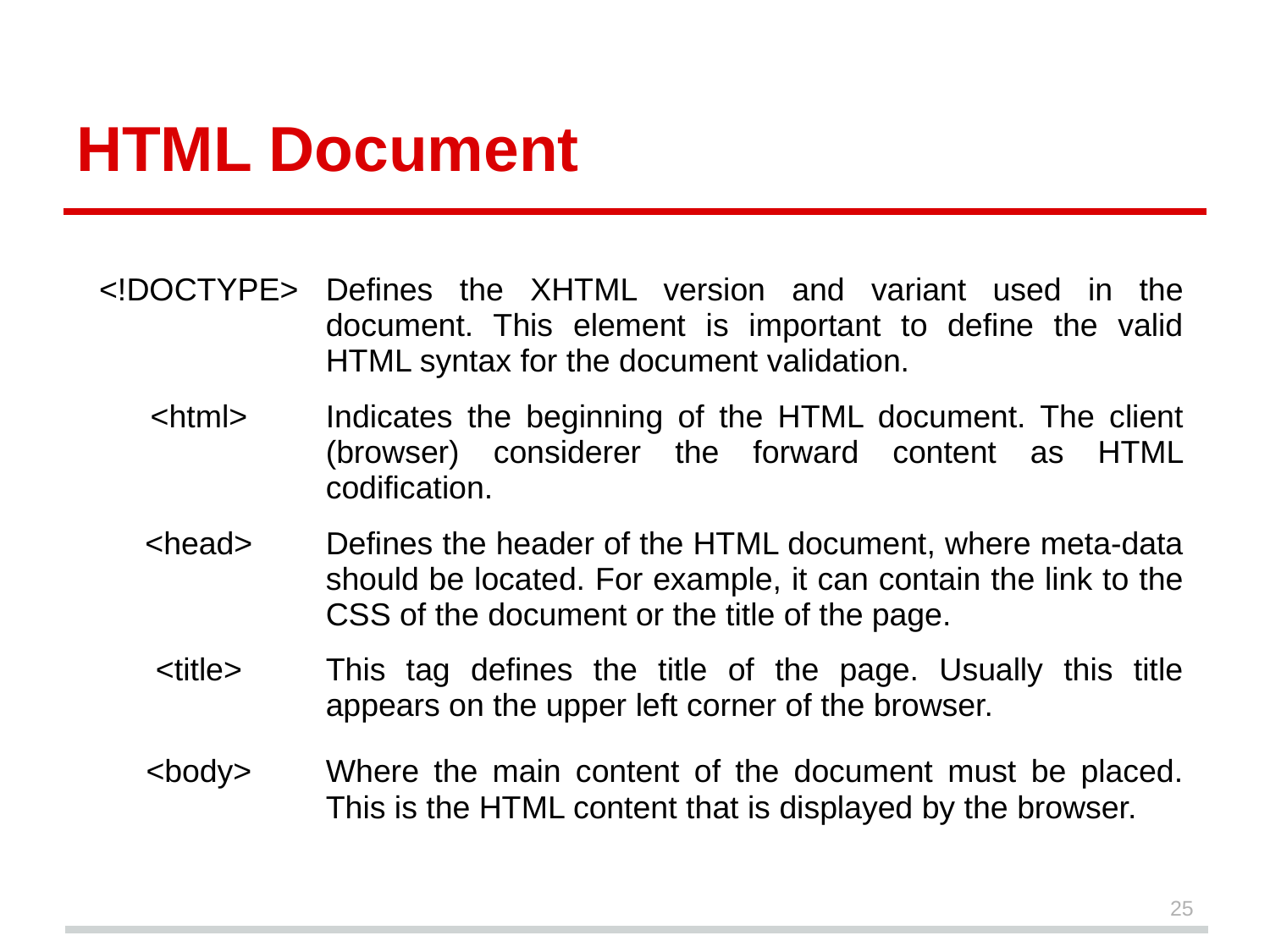

# HTML Document
| <!DOCTYPE> | Defines the XHTML version and variant used in the document. This element is important to define the valid HTML syntax for the document validation. |
| --- | --- |
| <html> | Indicates the beginning of the HTML document. The client (browser) considerer the forward content as HTML codification. |
| <head> | Defines the header of the HTML document, where meta-data should be located. For example, it can contain the link to the CSS of the document or the title of the page. |
| --- | --- |
| <title> | This tag defines the title of the page. Usually this title appears on the upper left corner of the browser. |
| <body> | Where the main content of the document must be placed. This is the HTML content that is displayed by the browser. |
25